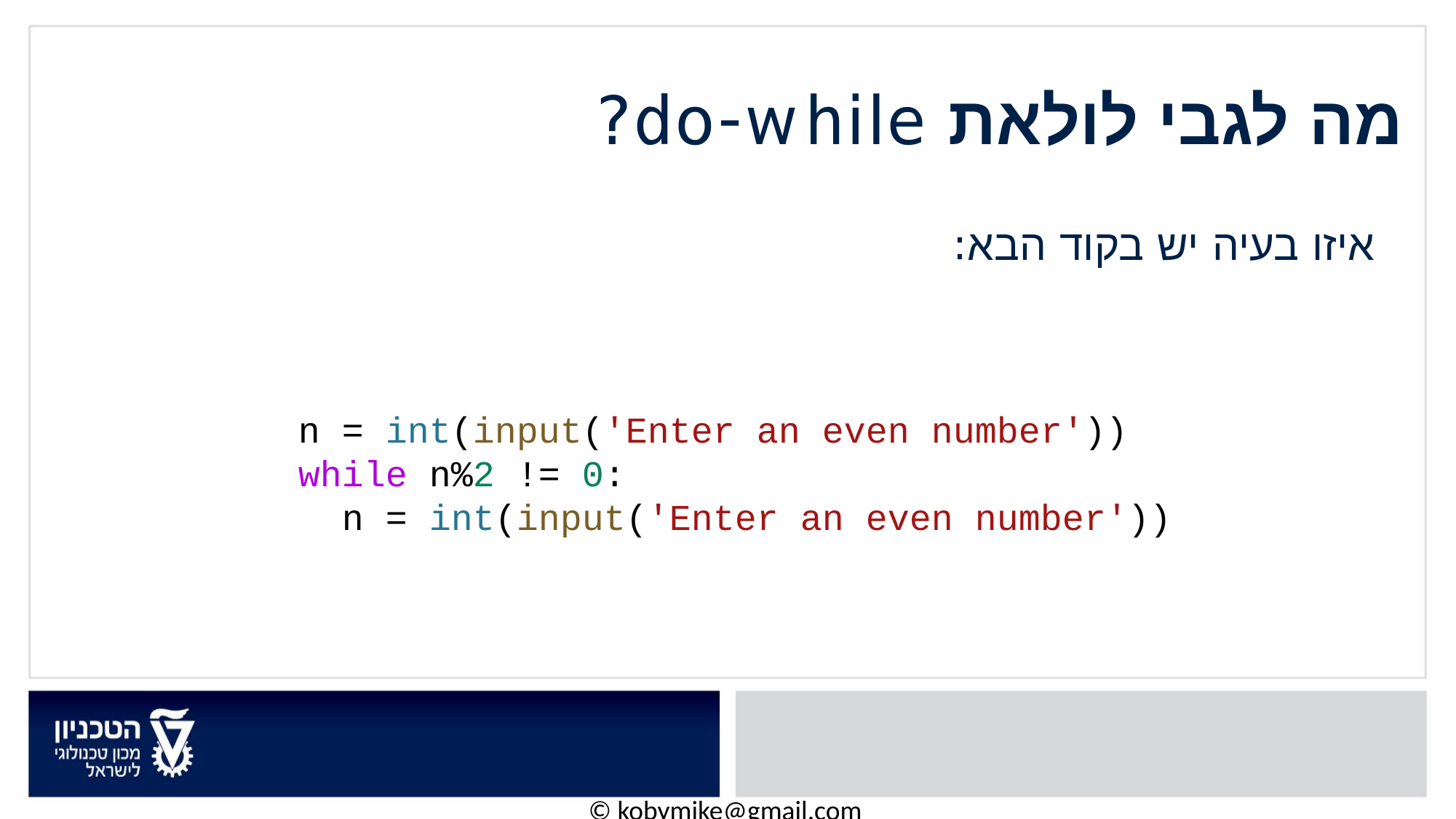

# מה לגבי לולאת do-while?
איזו בעיה יש בקוד הבא:
n = int(input('Enter an even number'))
while n%2 != 0:
  n = int(input('Enter an even number'))